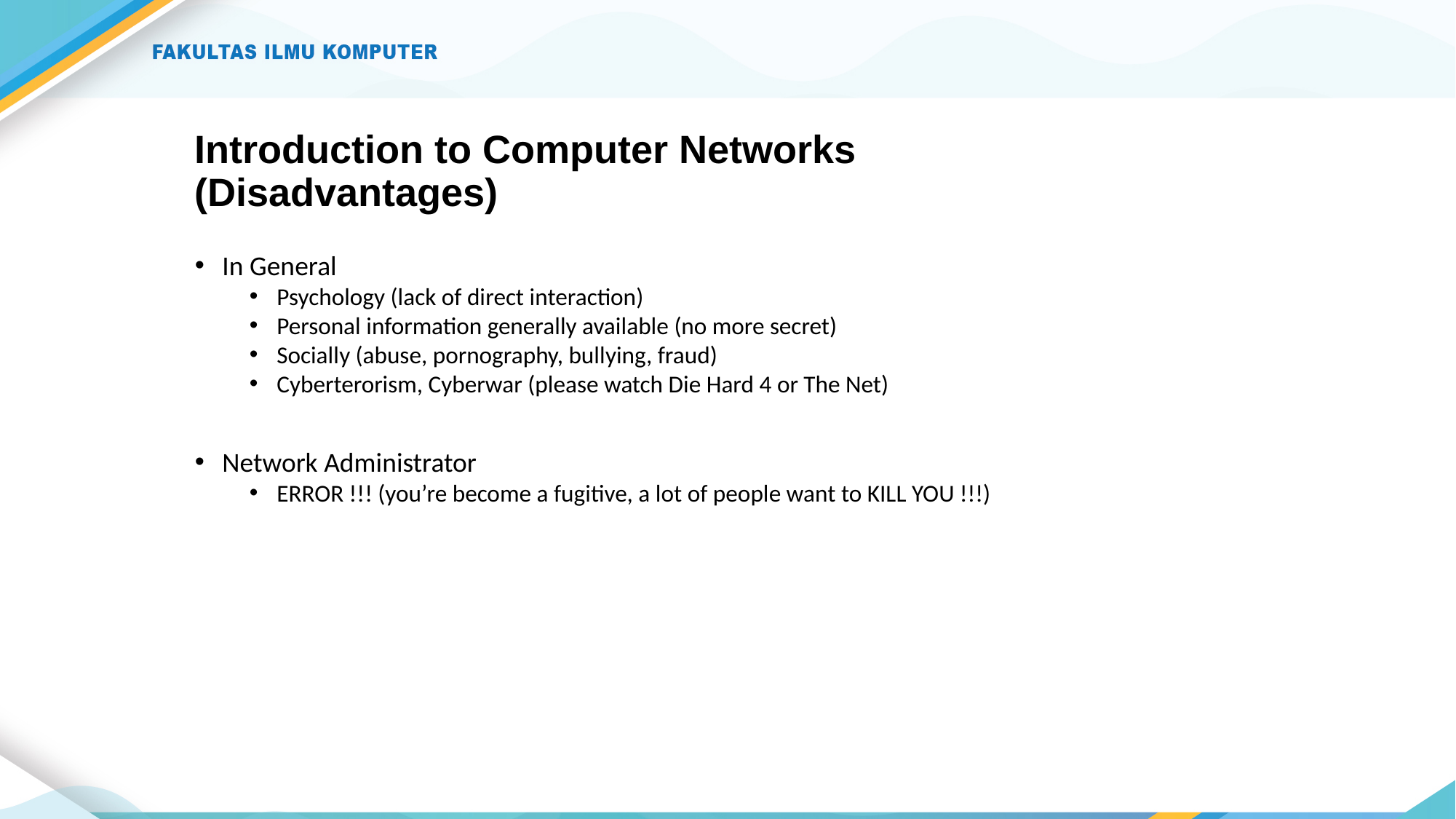

# Introduction to Computer Networks (Disadvantages)
In General
Psychology (lack of direct interaction)
Personal information generally available (no more secret)
Socially (abuse, pornography, bullying, fraud)
Cyberterorism, Cyberwar (please watch Die Hard 4 or The Net)

Network Administrator
ERROR !!! (you’re become a fugitive, a lot of people want to KILL YOU !!!)